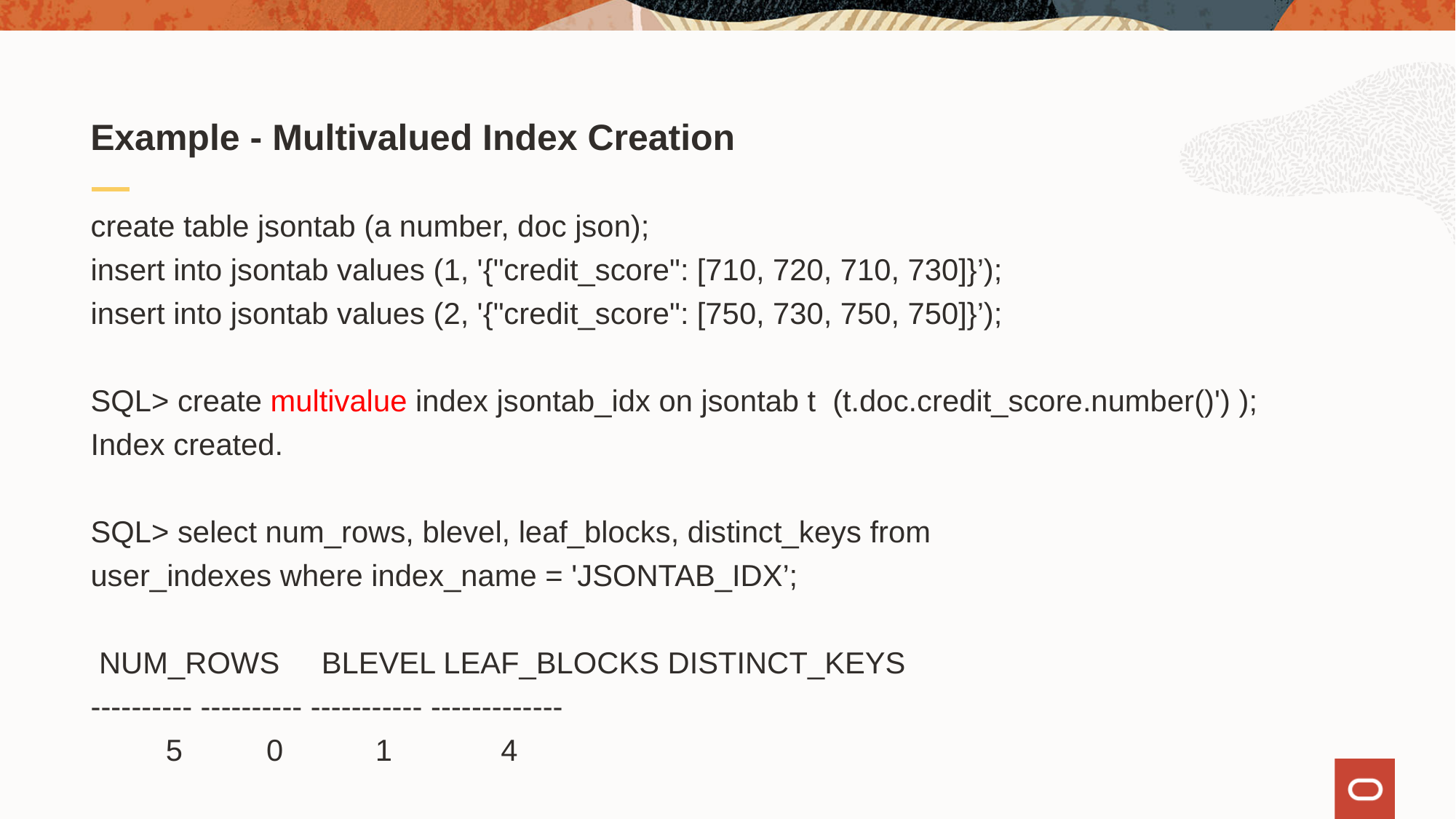

Example - Multivalued Index Creation
#
create table jsontab (a number, doc json);
insert into jsontab values (1, '{"credit_score": [710, 720, 710, 730]}’);
insert into jsontab values (2, '{"credit_score": [750, 730, 750, 750]}’);

SQL> create multivalue index jsontab_idx on jsontab t  (t.doc.credit_score.number()') );
Index created.

SQL> select num_rows, blevel, leaf_blocks, distinct_keys from
user_indexes where index_name = 'JSONTAB_IDX’;

 NUM_ROWS     BLEVEL LEAF_BLOCKS DISTINCT_KEYS
---------- ---------- ----------- -------------
         5          0           1             4